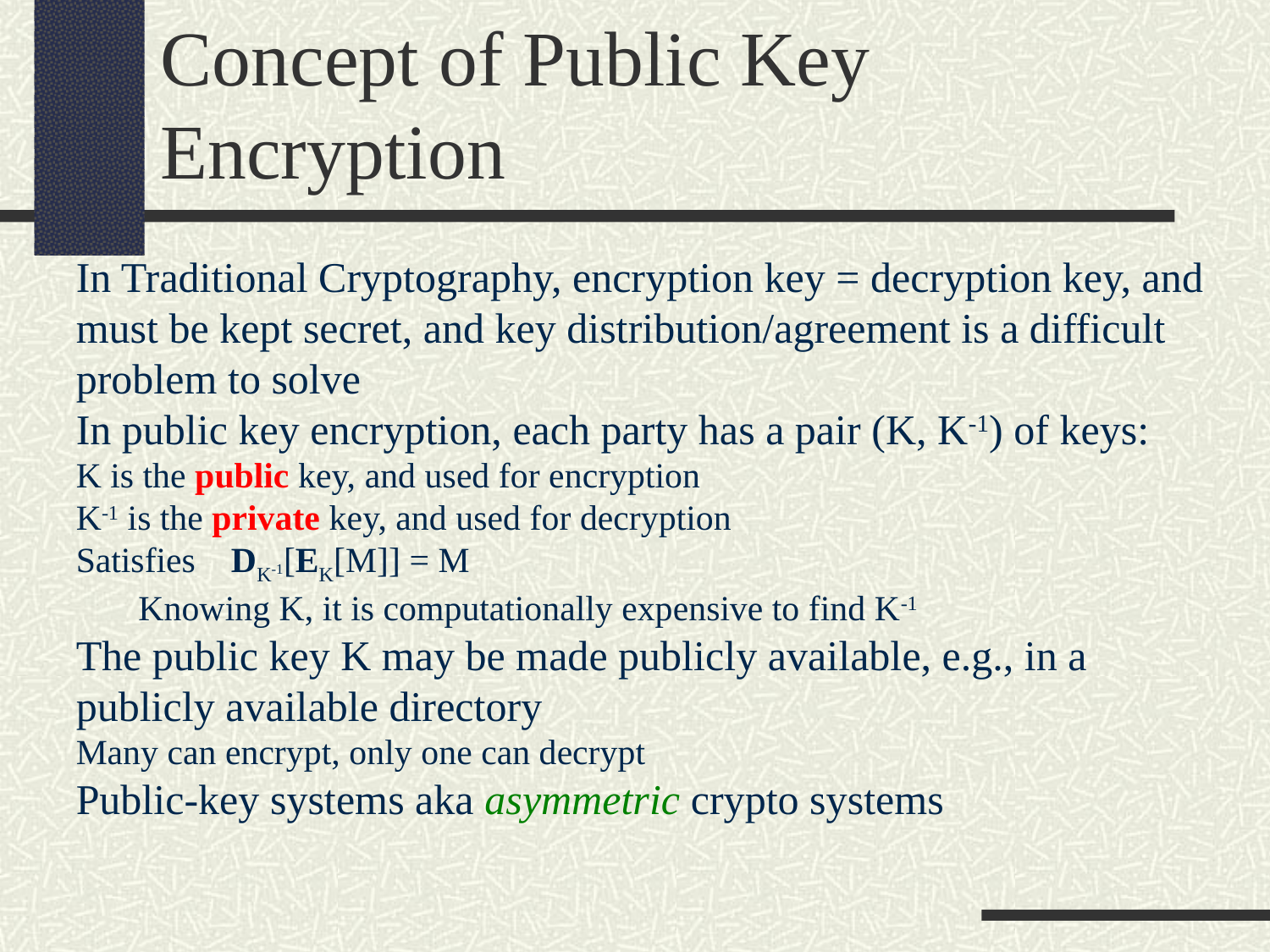

Concept of Public Key Encryption
In Traditional Cryptography, encryption key = decryption key, and must be kept secret, and key distribution/agreement is a difficult problem to solve
In public key encryption, each party has a pair (K, K-1) of keys:
K is the public key, and used for encryption
K-1 is the private key, and used for decryption
Satisfies    DK-1[EK[M]] = M
       Knowing K, it is computationally expensive to find K-1
The public key K may be made publicly available, e.g., in a publicly available directory
Many can encrypt, only one can decrypt
Public-key systems aka asymmetric crypto systems